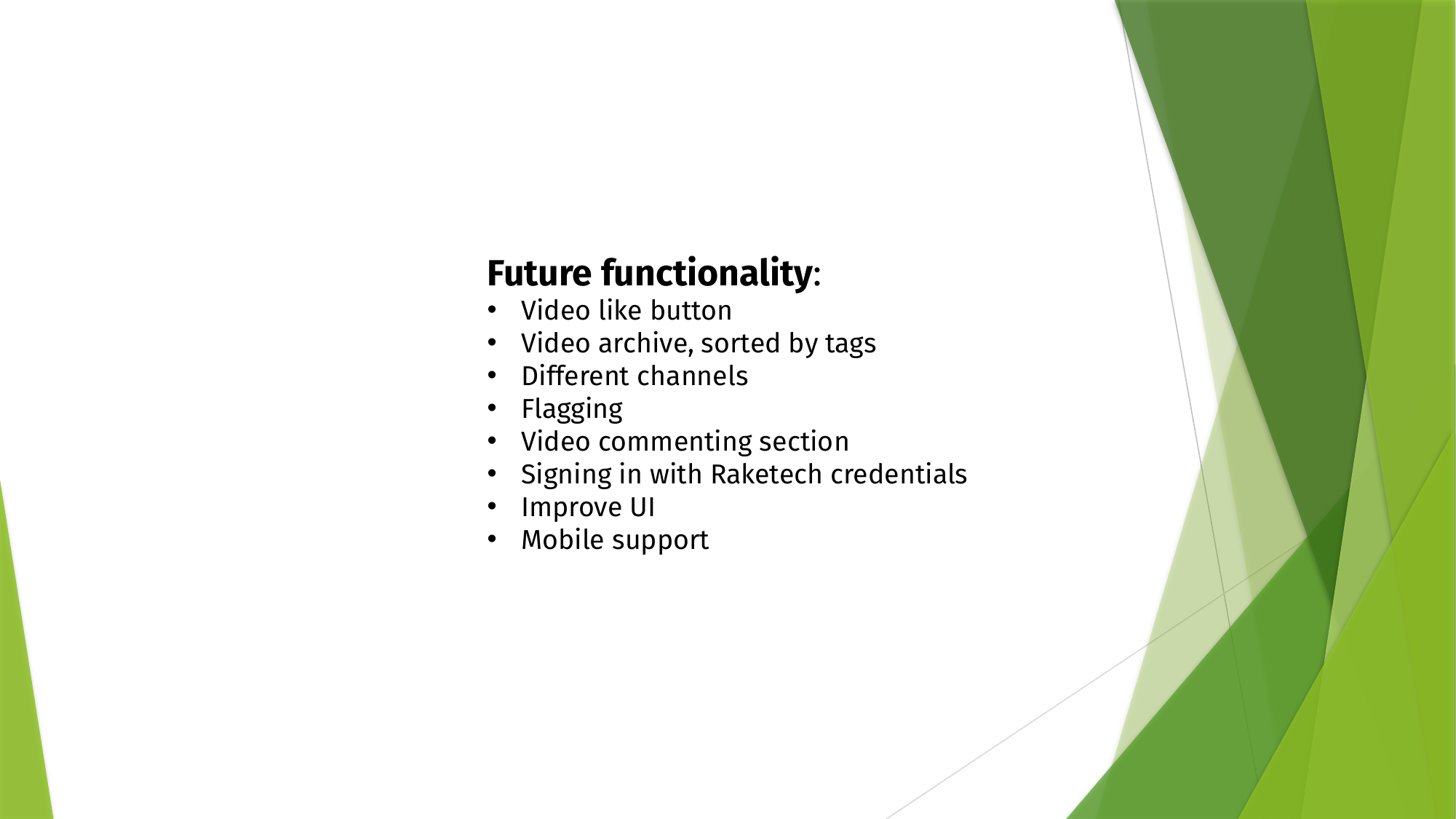

Future functionality:
Video like button
Video archive, sorted by tags
Different channels
Flagging
Video commenting section
Signing in with Raketech credentials
Improve UI
Mobile support